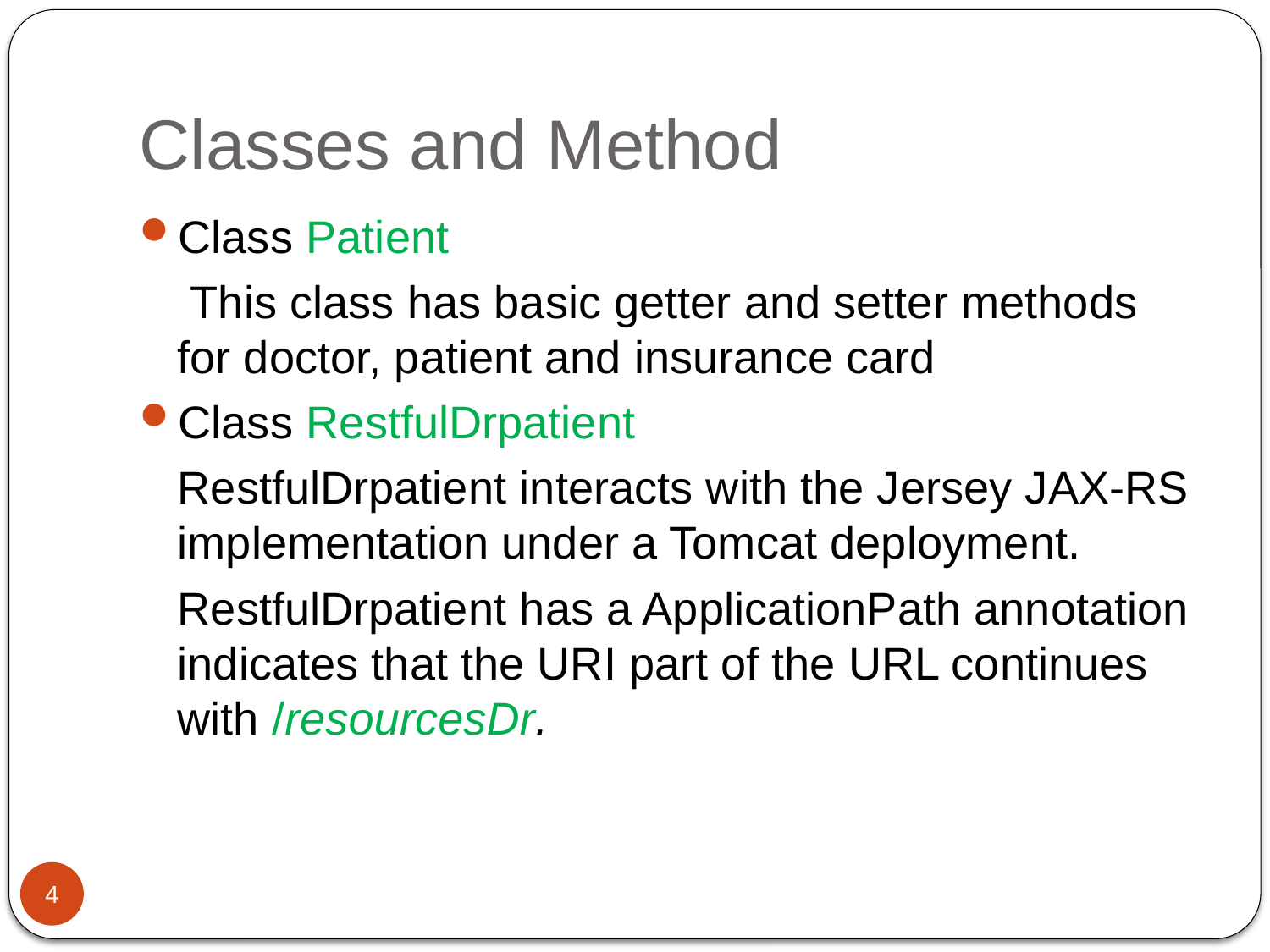

# Classes and Method
Class Patient
    This class has basic getter and setter methods for doctor, patient and insurance card
Class RestfulDrpatient
	RestfulDrpatient interacts with the Jersey JAX-RS implementation under a Tomcat deployment.
	RestfulDrpatient has a ApplicationPath annotation indicates that the URI part of the URL continues with /resourcesDr.
4